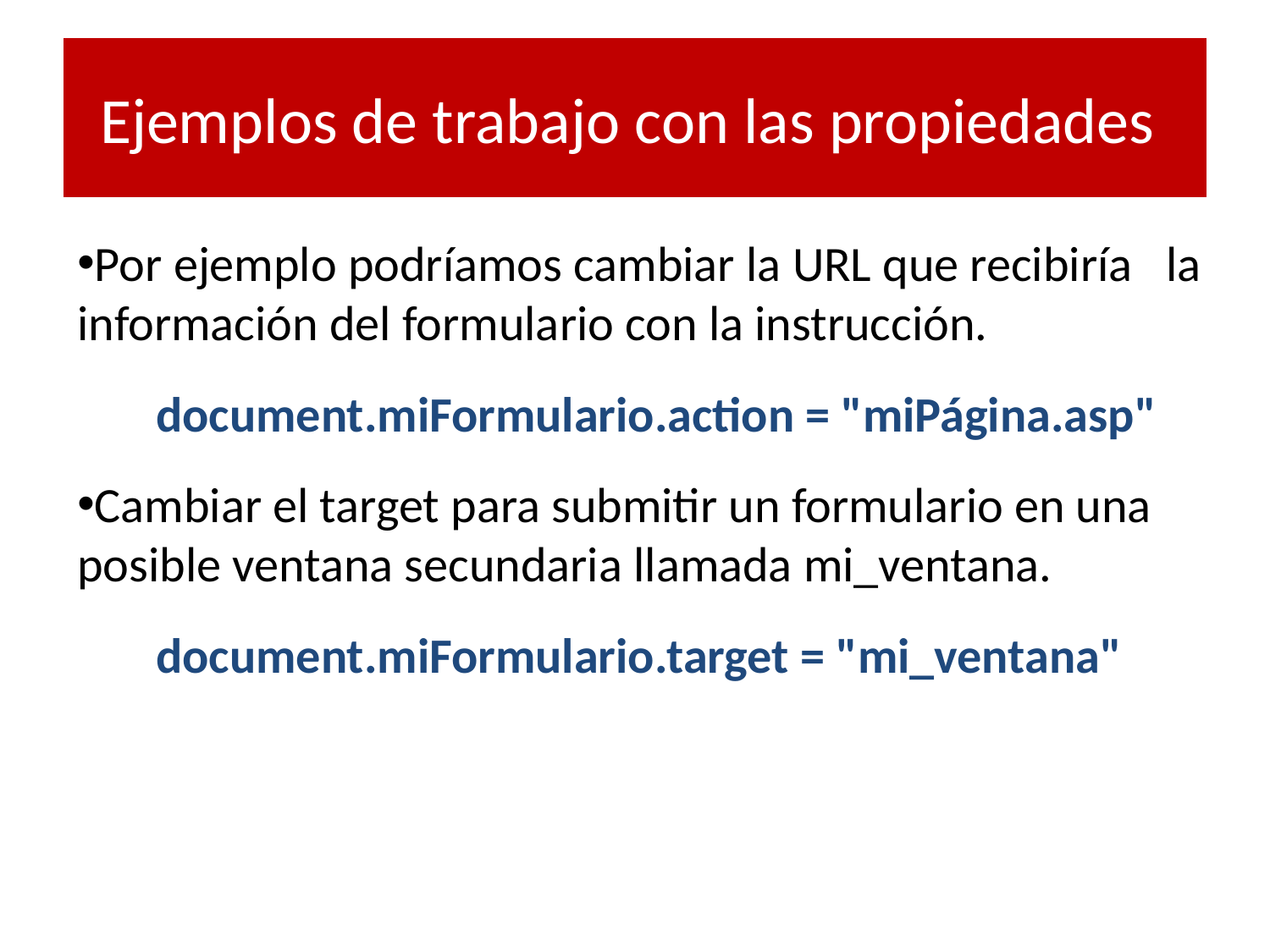

# Ejemplos de trabajo con las propiedades
Por ejemplo podríamos cambiar la URL que recibiría   la información del formulario con la instrucción.
       document.miFormulario.action = "miPágina.asp"
Cambiar el target para submitir un formulario en una posible ventana secundaria llamada mi_ventana.
       document.miFormulario.target = "mi_ventana"